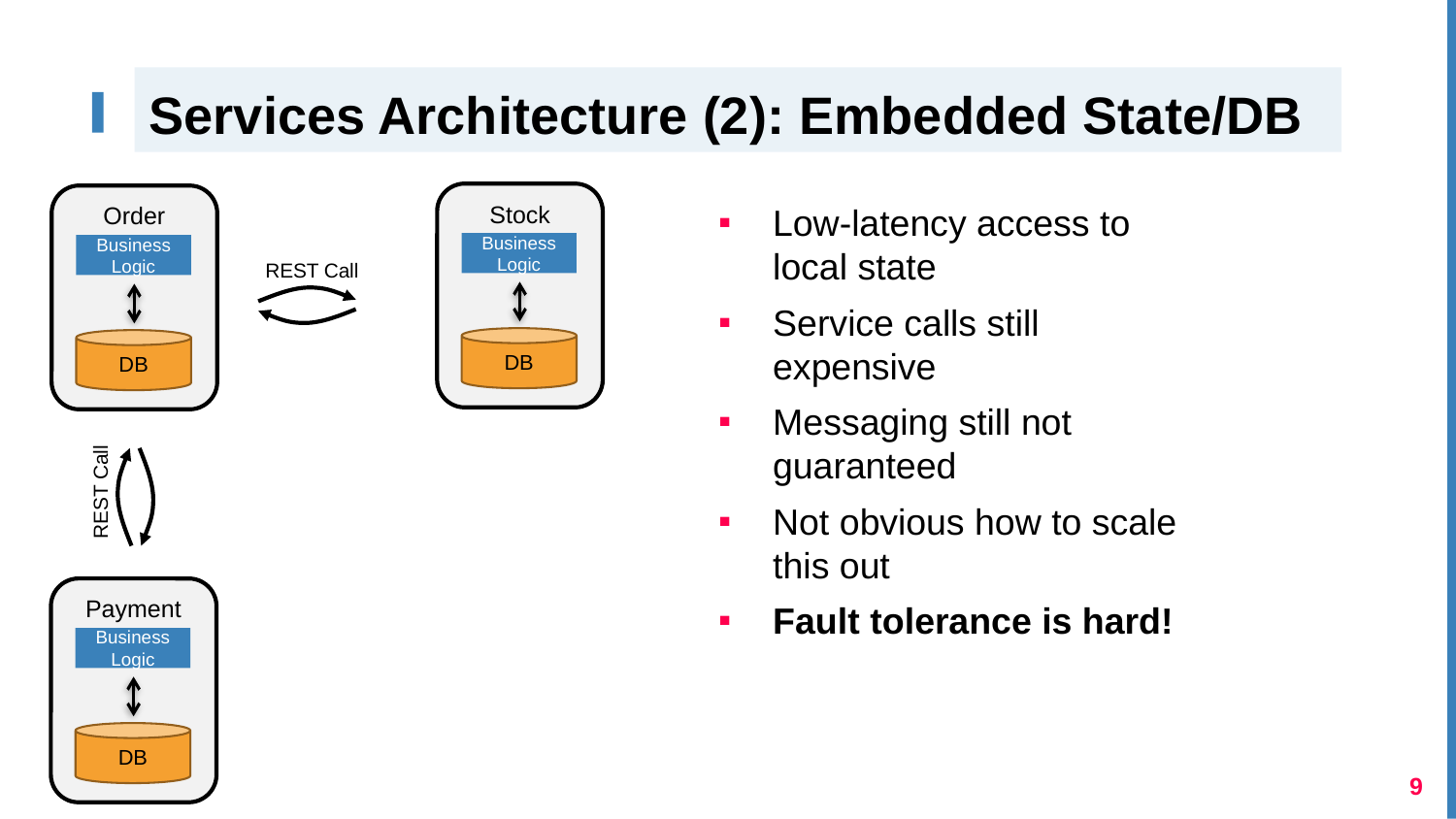

# Services Architecture (2): Embedded State/DB
Stock
Business Logic
DB
Order
Business Logic
DB
Low-latency access to local state
Service calls still expensive
Messaging still not guaranteed
Not obvious how to scale this out
Fault tolerance is hard!
REST Call

REST Call

Payment
Business Logic
DB
9